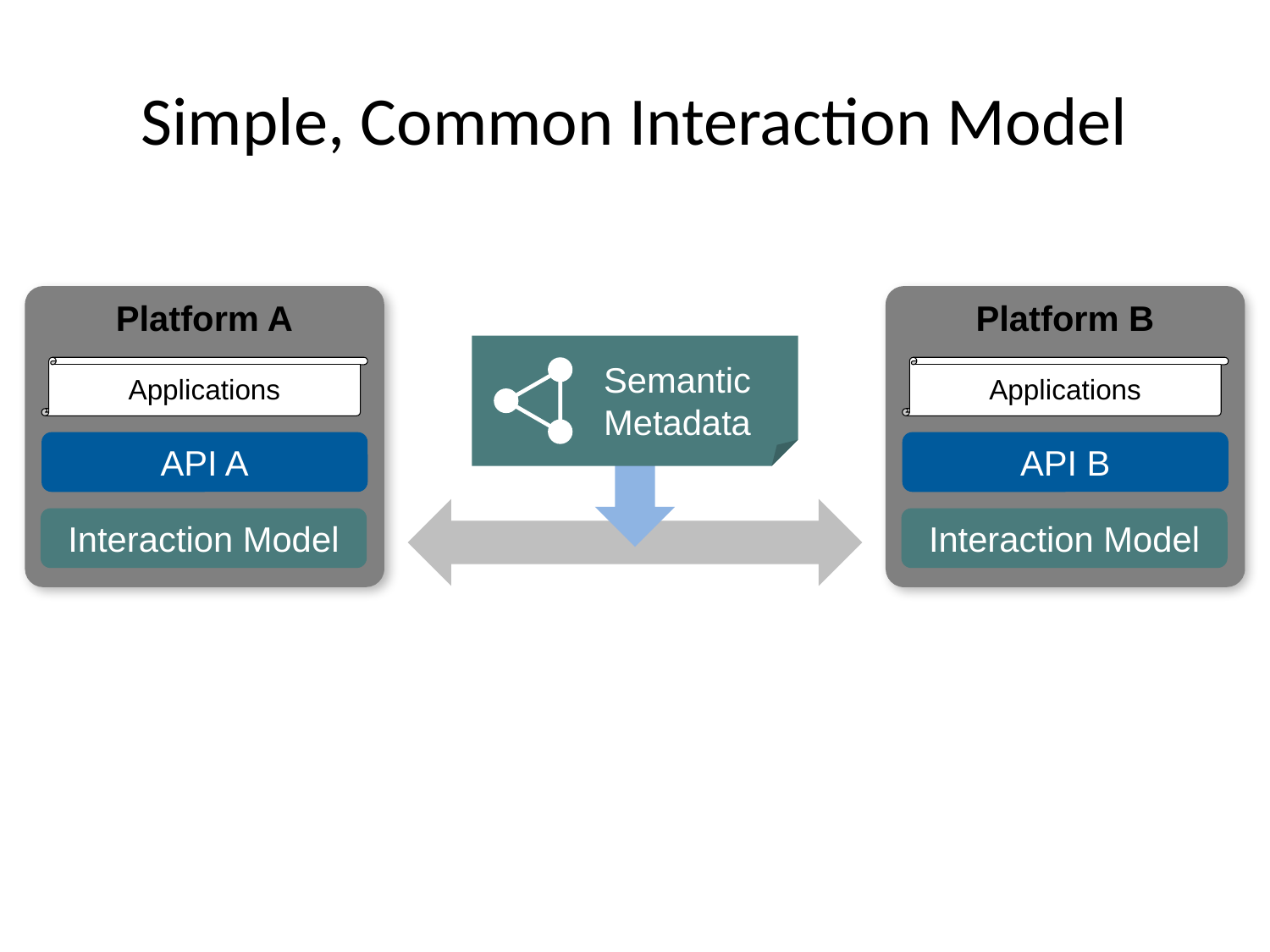

# Simple, Common Interaction Model
Platform A
Platform B
Semantic
Metadata

Applications
Applications

API A
API B

Interaction Model
Interaction Model